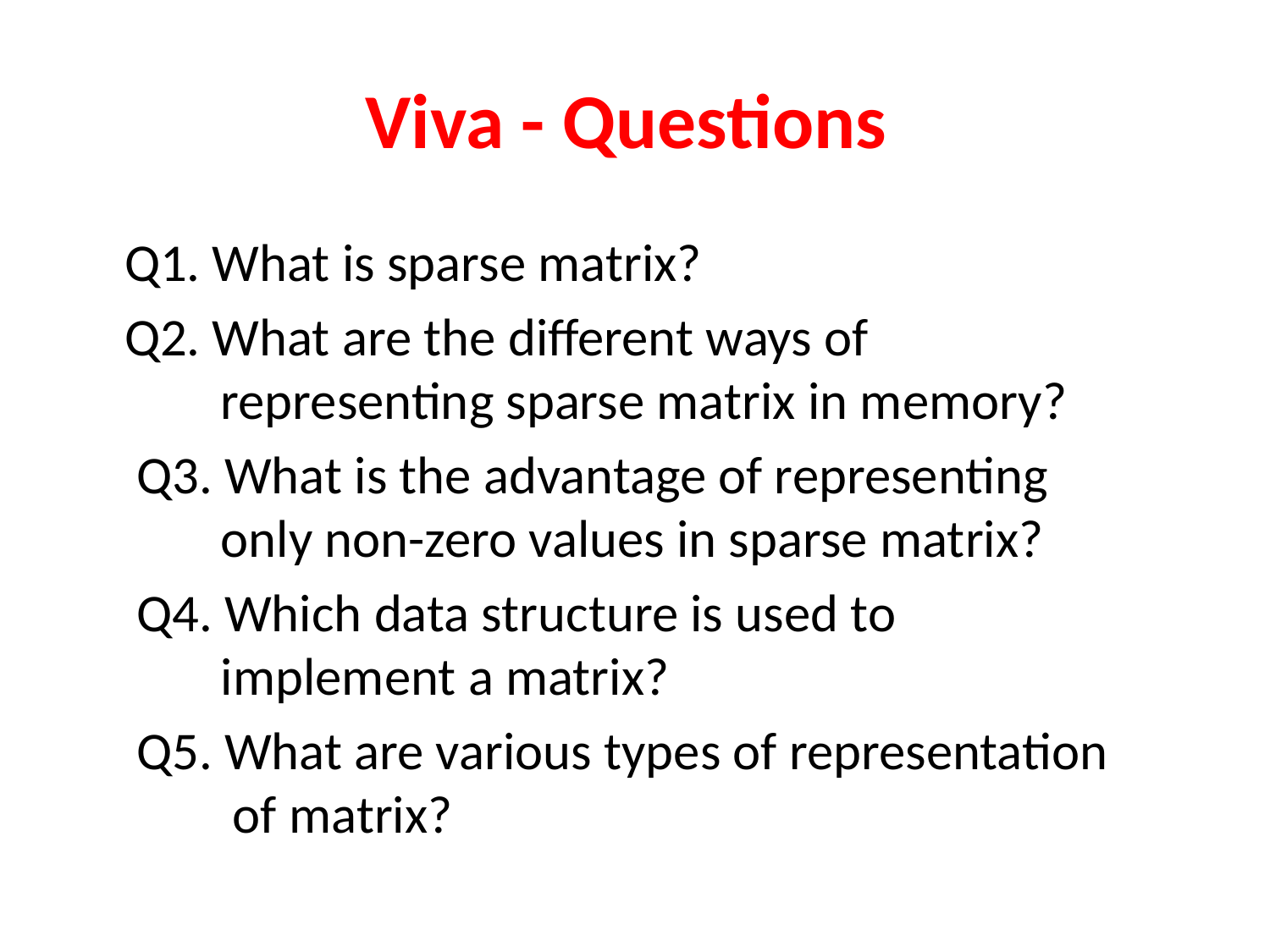

# Viva - Questions
    Q1. What is sparse matrix?
    Q2. What are the different ways of
            representing sparse matrix in memory?
     Q3. What is the advantage of representing
            only non-zero values in sparse matrix?
     Q4. Which data structure is used to
            implement a matrix?
     Q5. What are various types of representation
             of matrix?